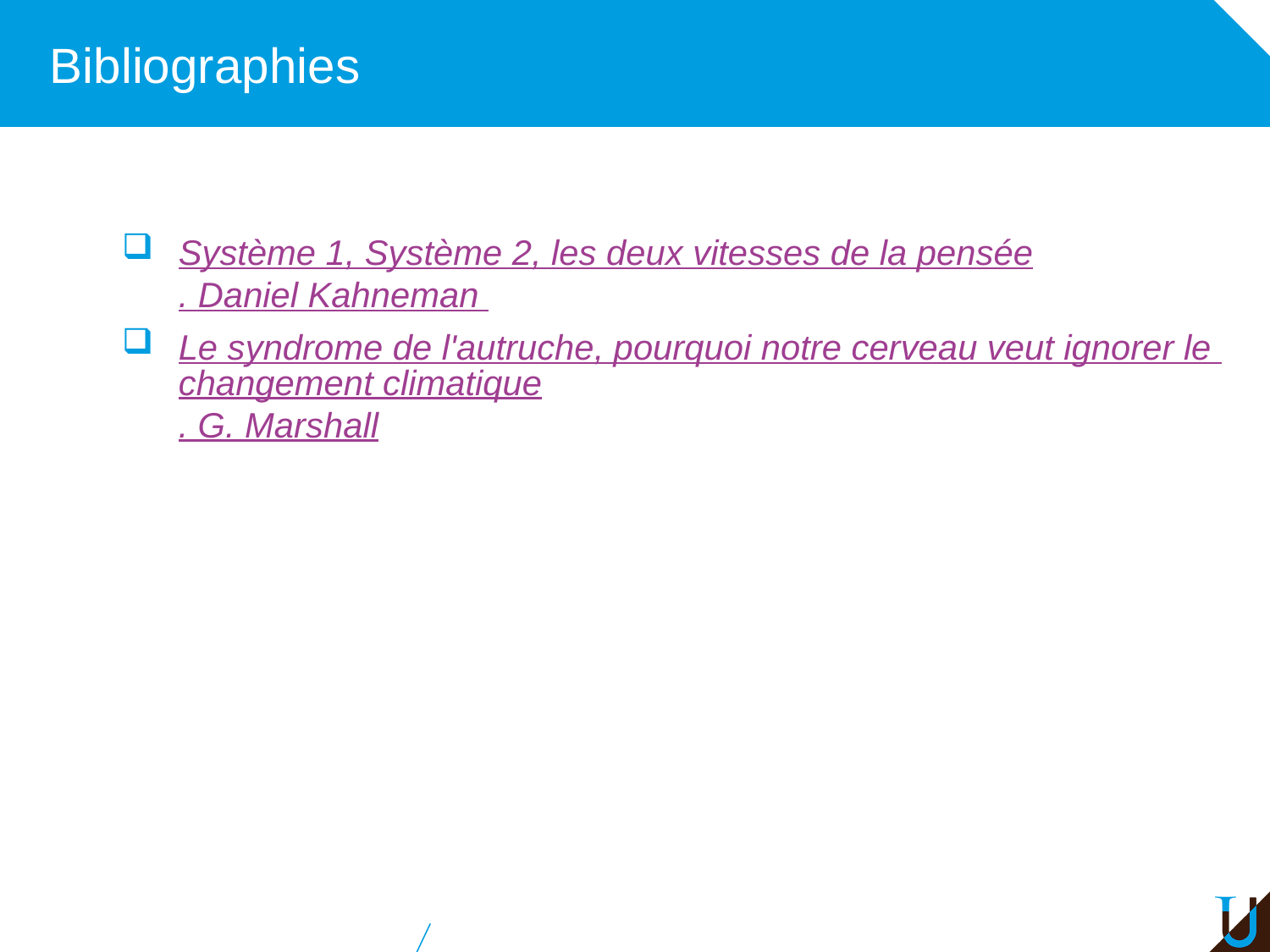

# Bibliographies

Système 1, Système 2, les deux vitesses de la pensée. Daniel Kahneman
Le syndrome de l'autruche, pourquoi notre cerveau veut ignorer le changement climatique. G. Marshall

23